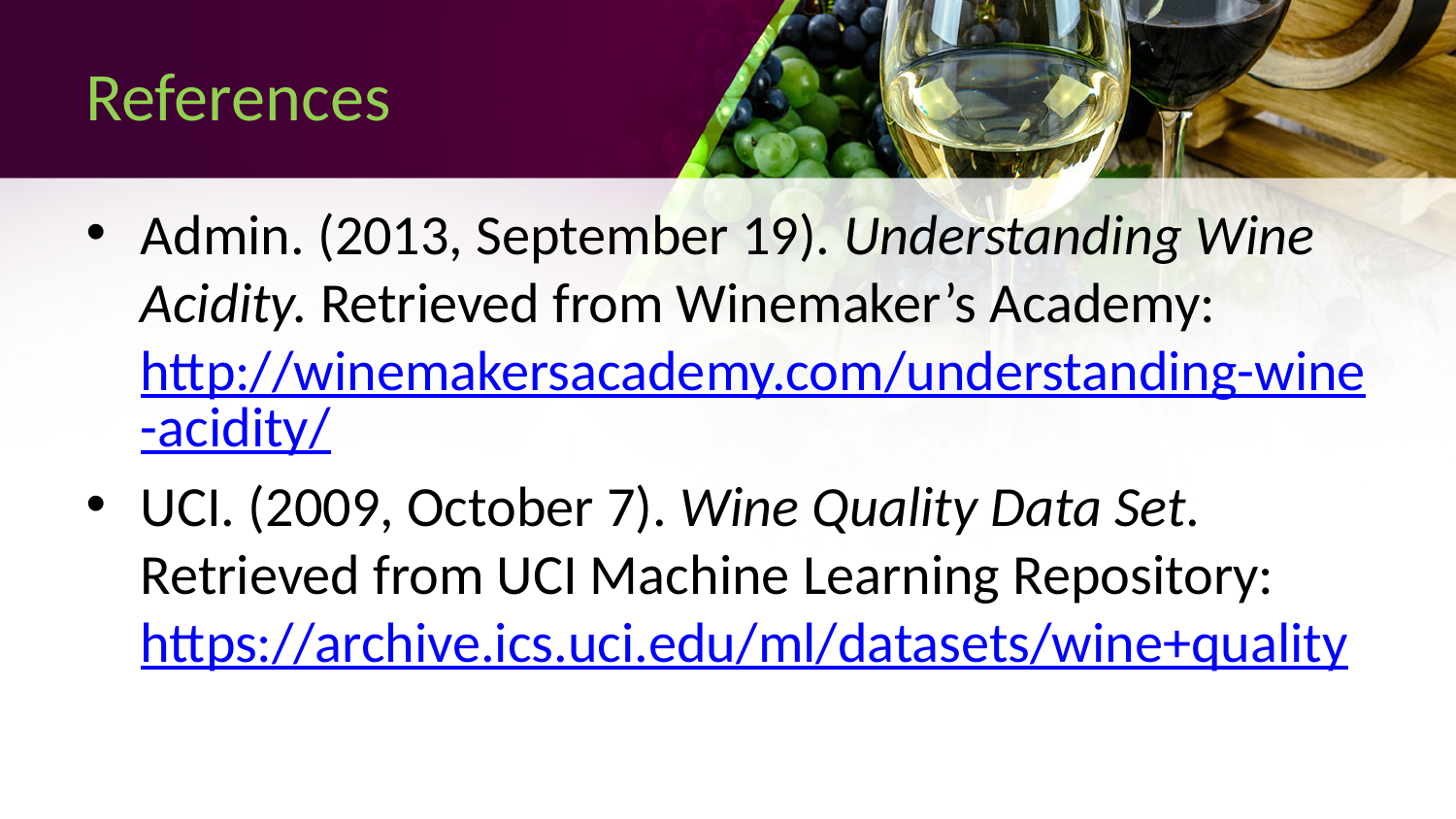

# References
Admin. (2013, September 19). Understanding Wine Acidity. Retrieved from Winemaker’s Academy: http://winemakersacademy.com/understanding-wine-acidity/
UCI. (2009, October 7). Wine Quality Data Set. Retrieved from UCI Machine Learning Repository: https://archive.ics.uci.edu/ml/datasets/wine+quality